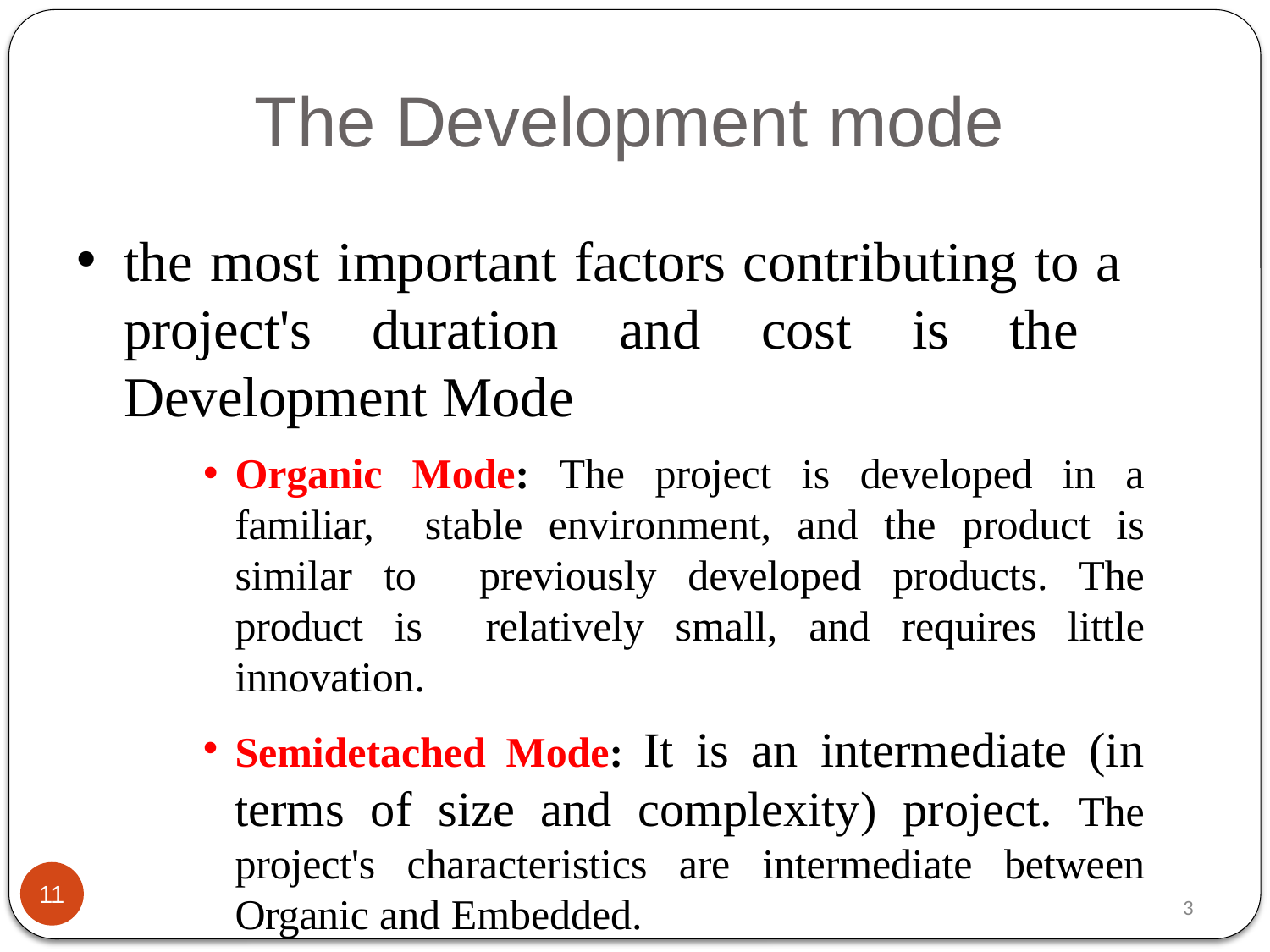

# The Development mode
the most important factors contributing to a  project's duration and cost is the  Development Mode
Organic Mode: The project is developed in a familiar,  stable environment, and the product is similar to  previously developed products. The product is  relatively small, and requires little innovation.
Semidetached Mode: It is an intermediate (in terms of size and complexity) project. The project's characteristics are intermediate between Organic and Embedded.
11
3